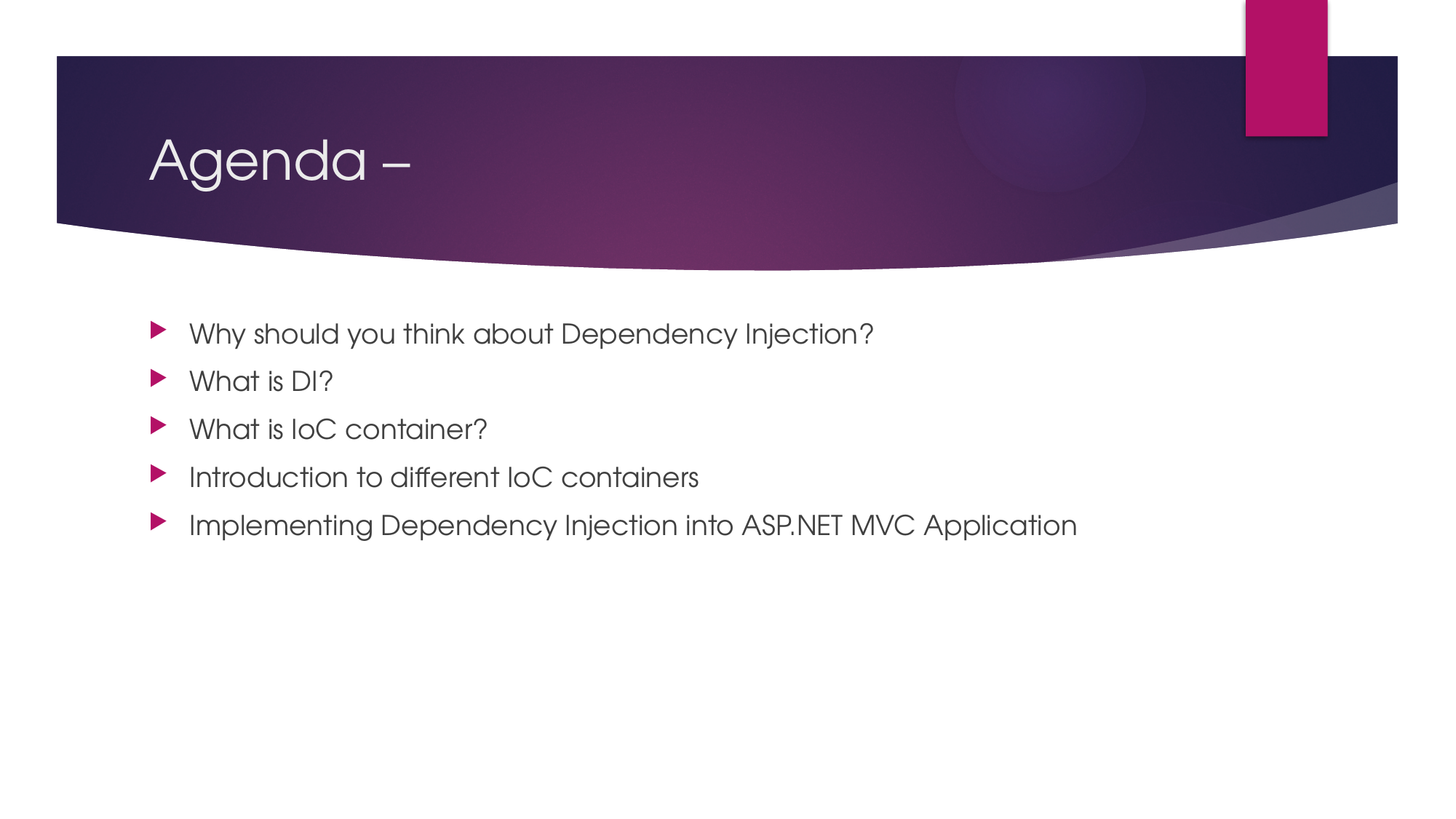

# Agenda –
Why should you think about Dependency Injection?
What is DI?
What is IoC container?
Introduction to different IoC containers
Implementing Dependency Injection into ASP.NET MVC Application